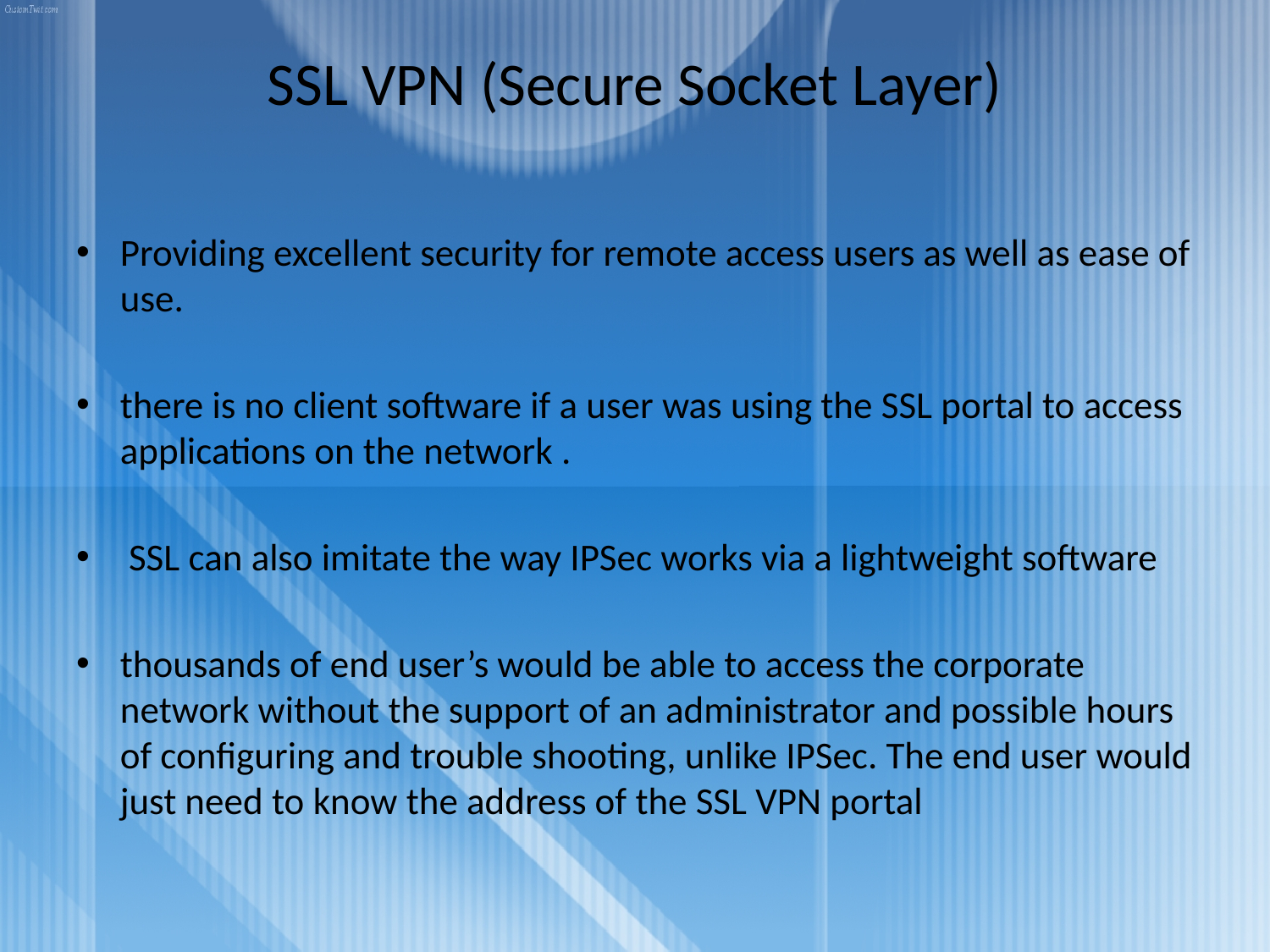

# SSL VPN (Secure Socket Layer)
Providing excellent security for remote access users as well as ease of use.

there is no client software if a user was using the SSL portal to access applications on the network .

 SSL can also imitate the way IPSec works via a lightweight software

thousands of end user’s would be able to access the corporate network without the support of an administrator and possible hours of configuring and trouble shooting, unlike IPSec. The end user would just need to know the address of the SSL VPN portal